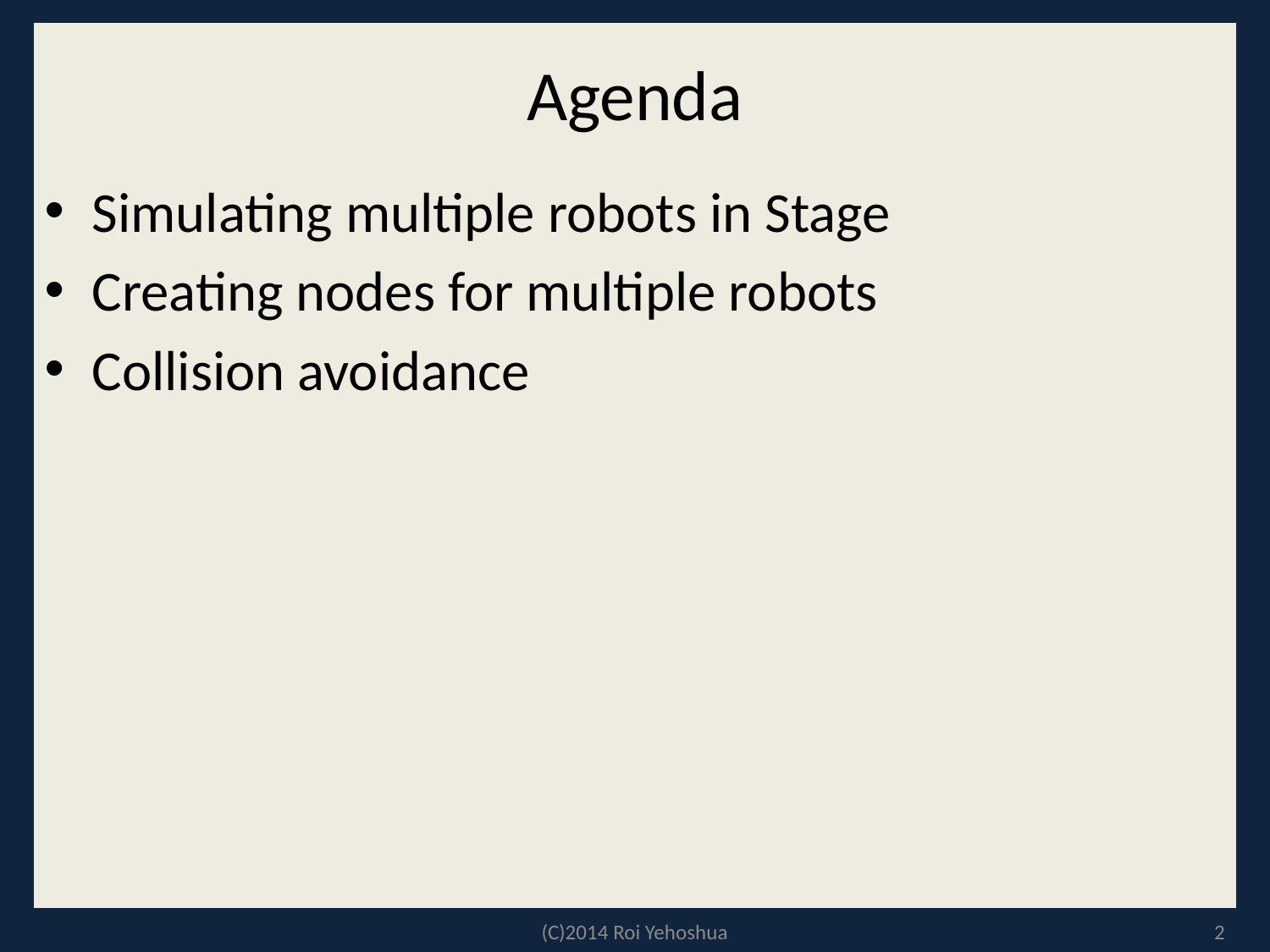

# Agenda
Simulating multiple robots in Stage
Creating nodes for multiple robots
Collision avoidance

(C)2014 Roi Yehoshua
2